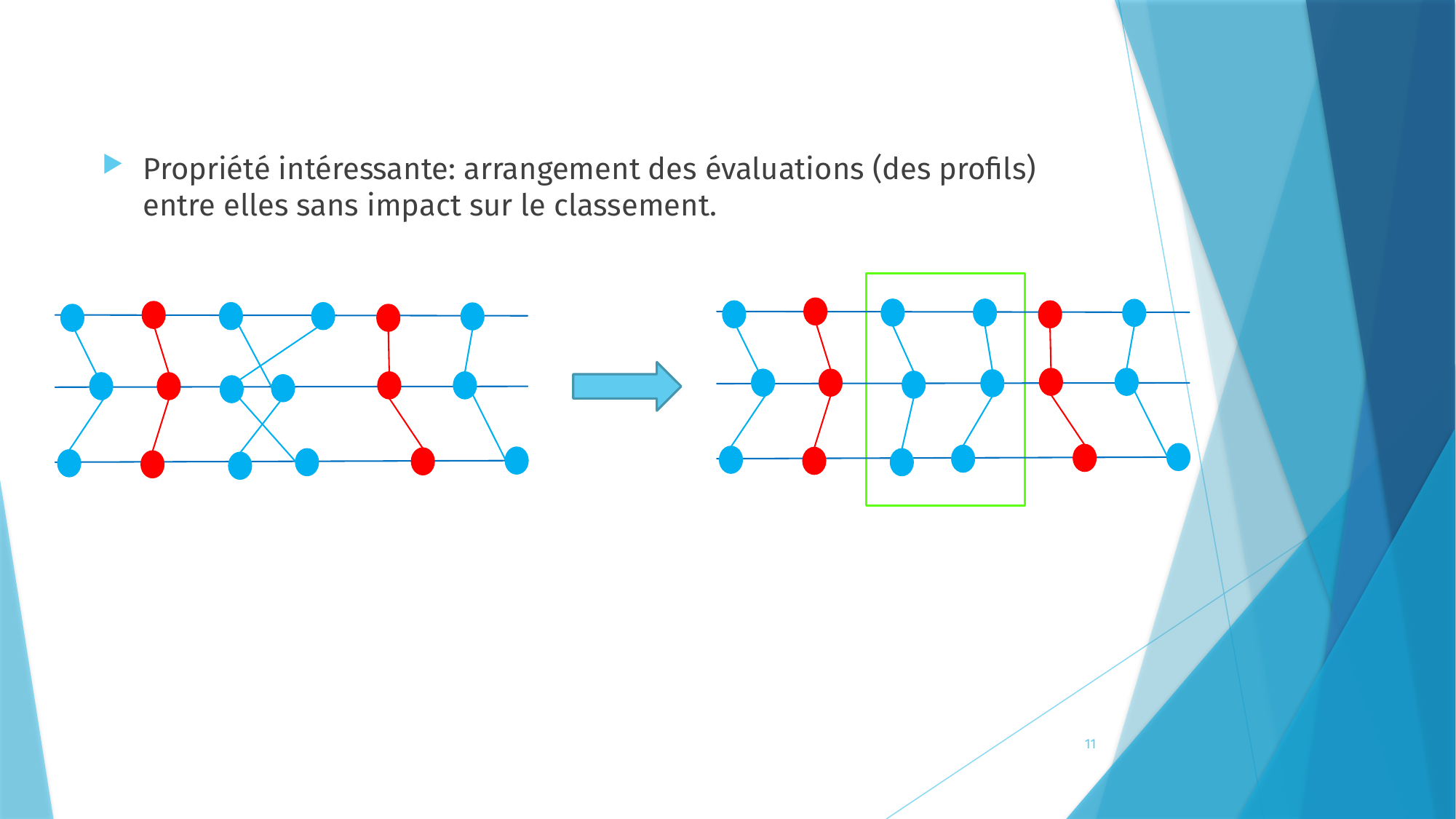

Propriété intéressante: arrangement des évaluations (des profils) entre elles sans impact sur le classement.

11